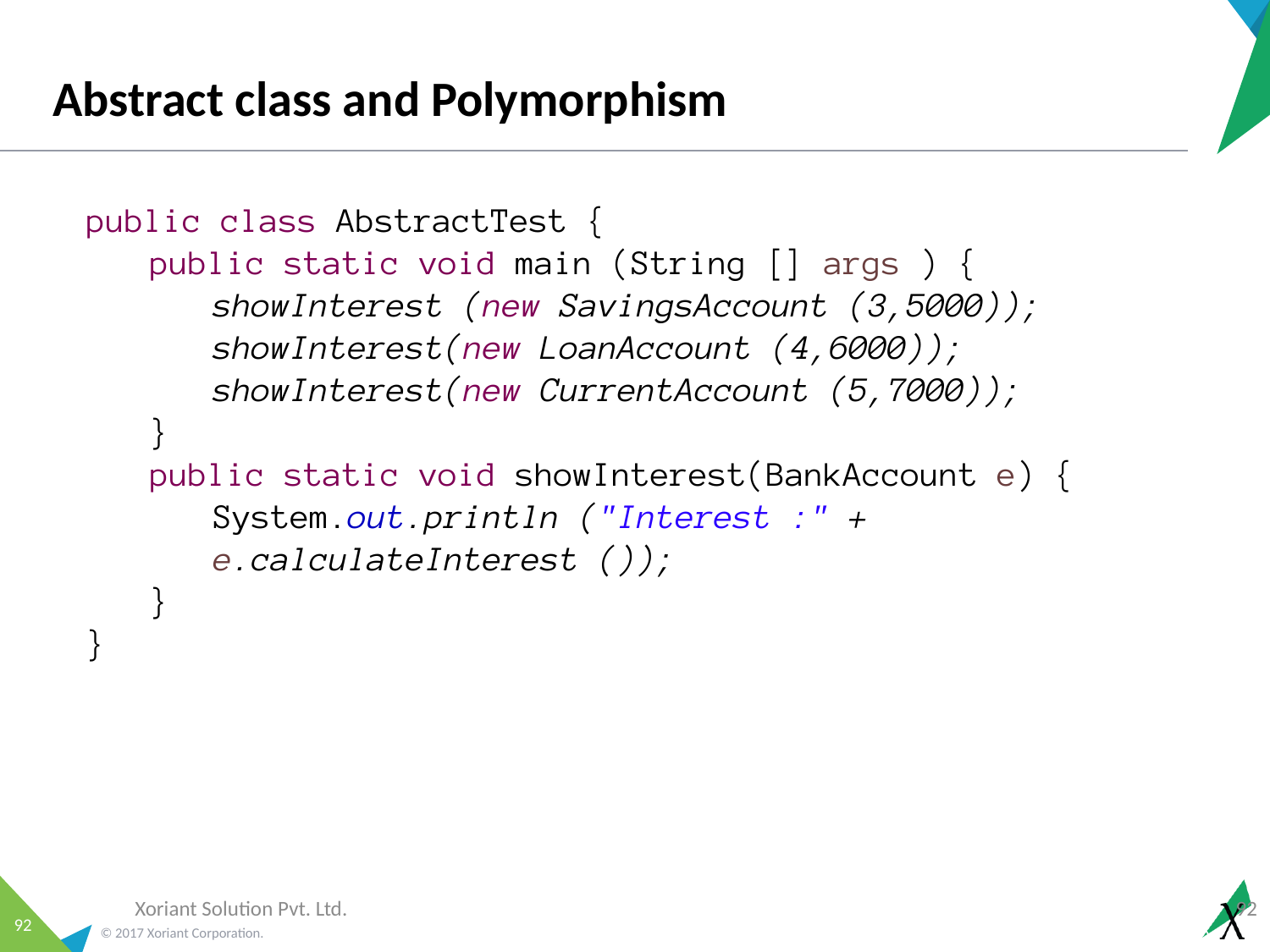

# Abstract class and Polymorphism
public class AbstractTest {
public static void main (String [] args ) {
showInterest (new SavingsAccount (3,5000));
showInterest(new LoanAccount (4,6000));
showInterest(new CurrentAccount (5,7000));
}
public static void showInterest(BankAccount e) {
System.out.println ("Interest :" + e.calculateInterest ());
}
}
Xoriant Solution Pvt. Ltd.
92